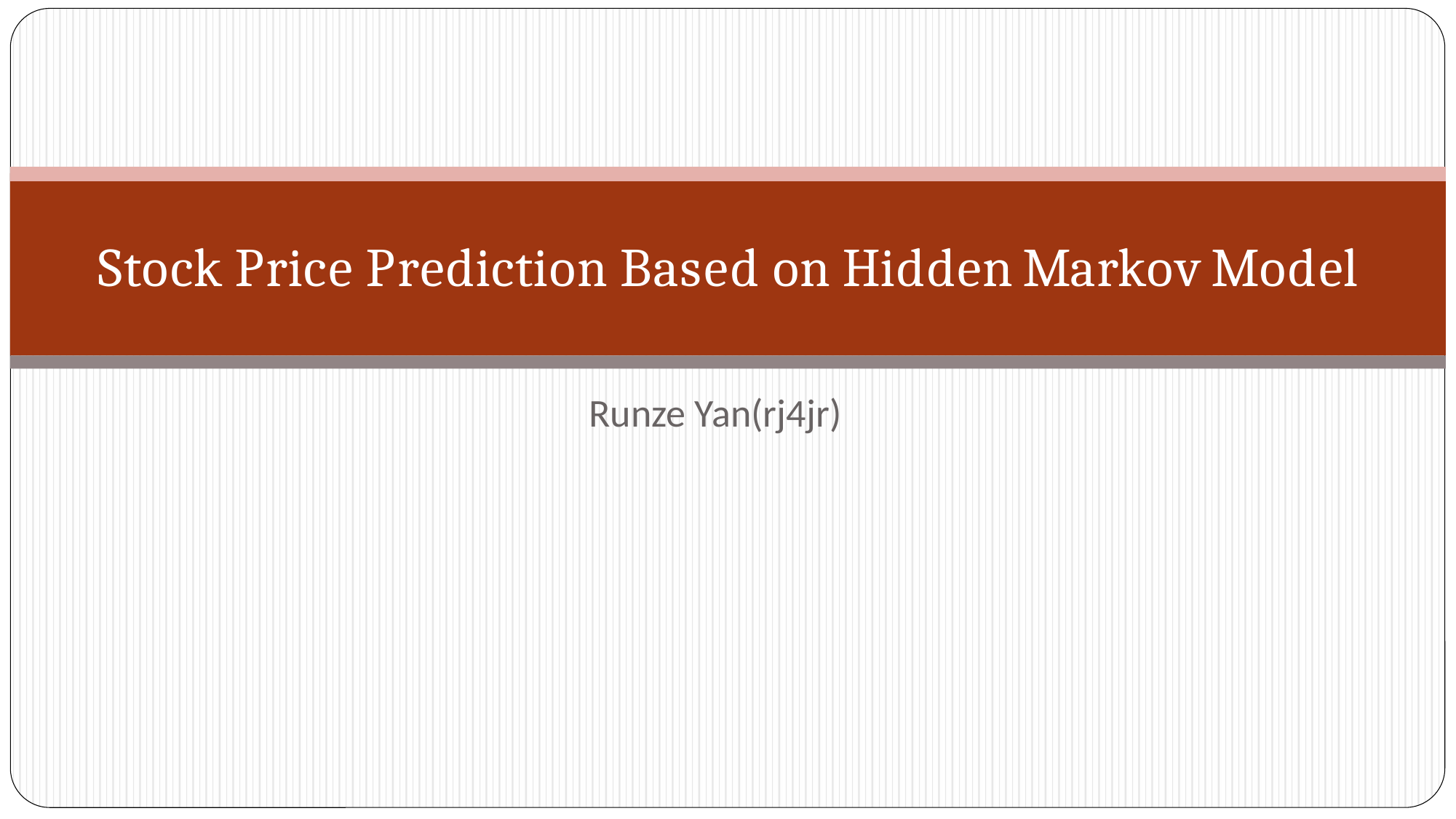

# Stock Price Prediction Based on Hidden Markov Model
Runze Yan(rj4jr)